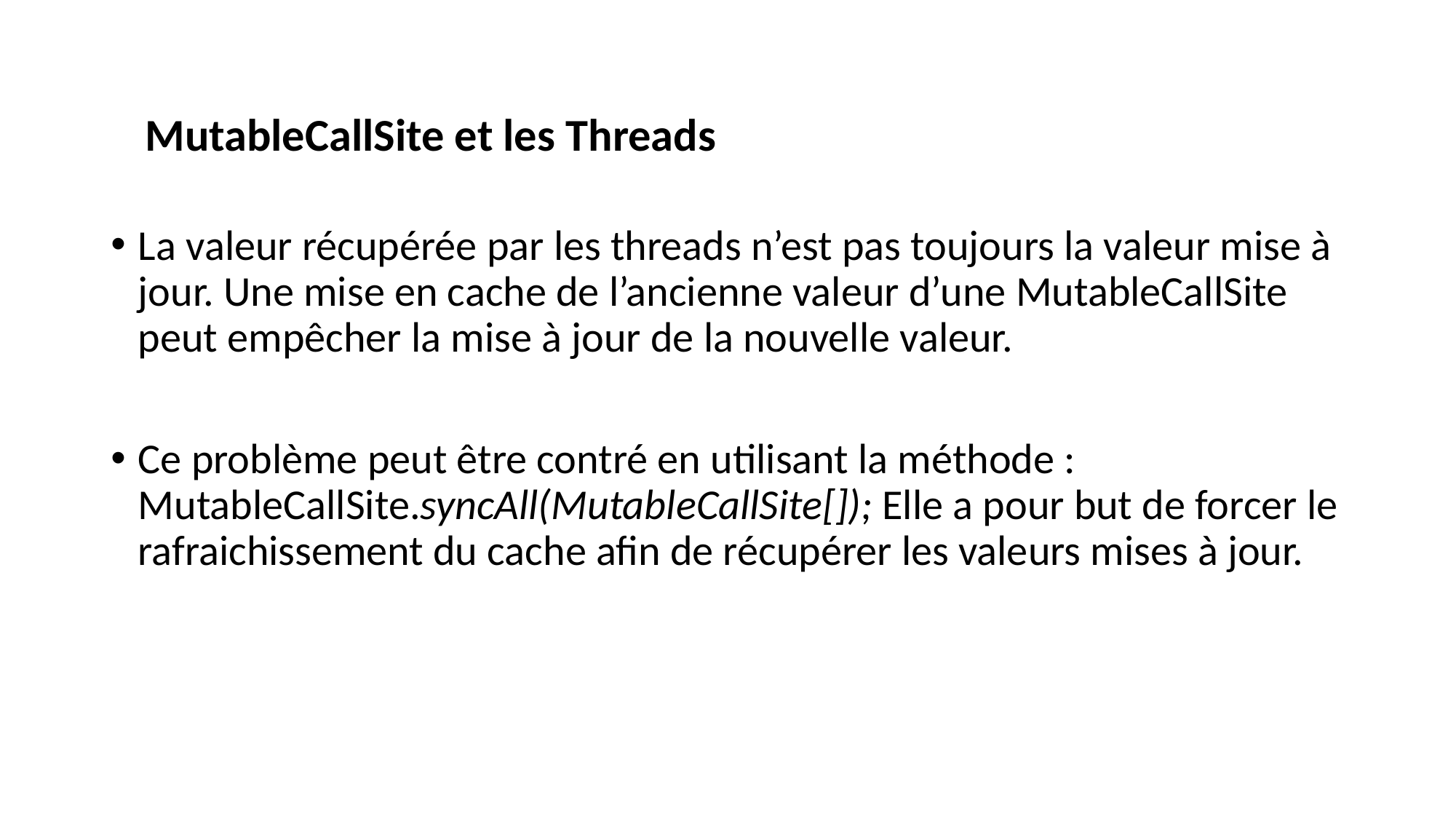

MutableCallSite et les Threads
La valeur récupérée par les threads n’est pas toujours la valeur mise à jour. Une mise en cache de l’ancienne valeur d’une MutableCallSite peut empêcher la mise à jour de la nouvelle valeur.

Ce problème peut être contré en utilisant la méthode : MutableCallSite.syncAll(MutableCallSite[]); Elle a pour but de forcer le rafraichissement du cache afin de récupérer les valeurs mises à jour.